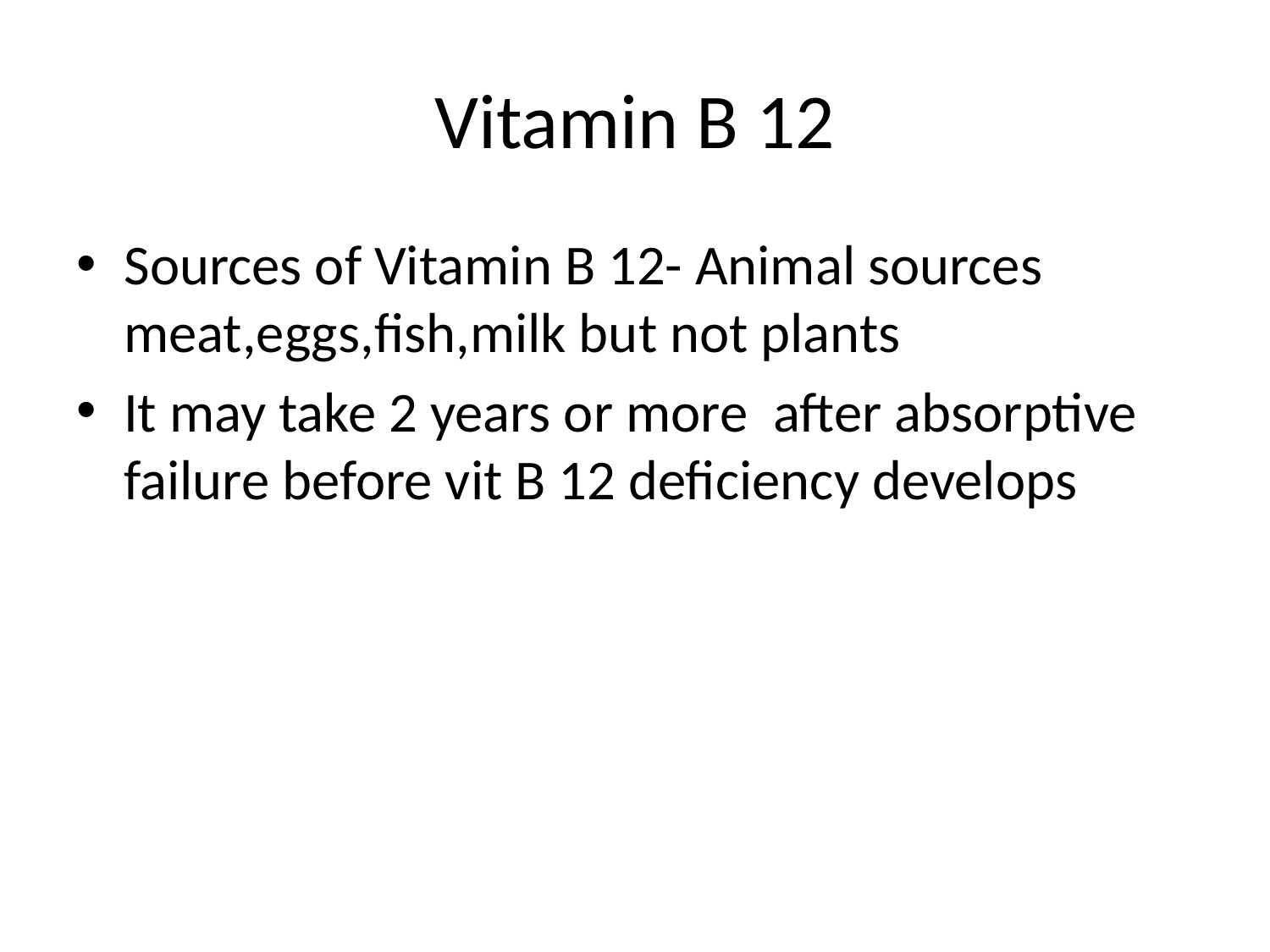

# Vitamin B 12
Sources of Vitamin B 12- Animal sources meat,eggs,fish,milk but not plants
It may take 2 years or more  after absorptive failure before vit B 12 deficiency develops